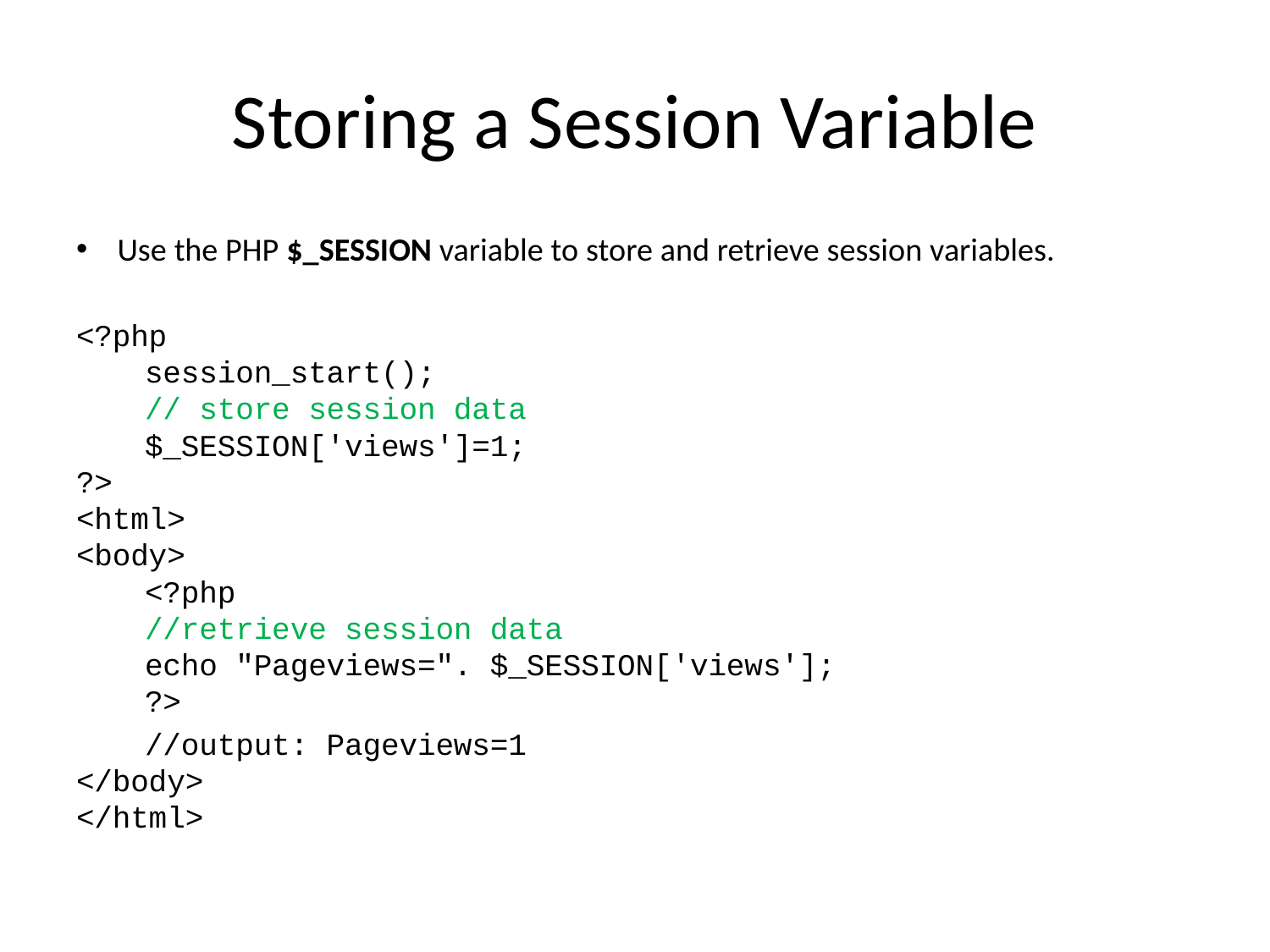

# Storing a Session Variable
Use the PHP $_SESSION variable to store and retrieve session variables.

<?php
	session_start();
	// store session data
	$_SESSION['views']=1;
?>
<html>
<body>
	<?php
	//retrieve session data
	echo "Pageviews=". $_SESSION['views'];
	?>
	//output: Pageviews=1
</body>
</html>